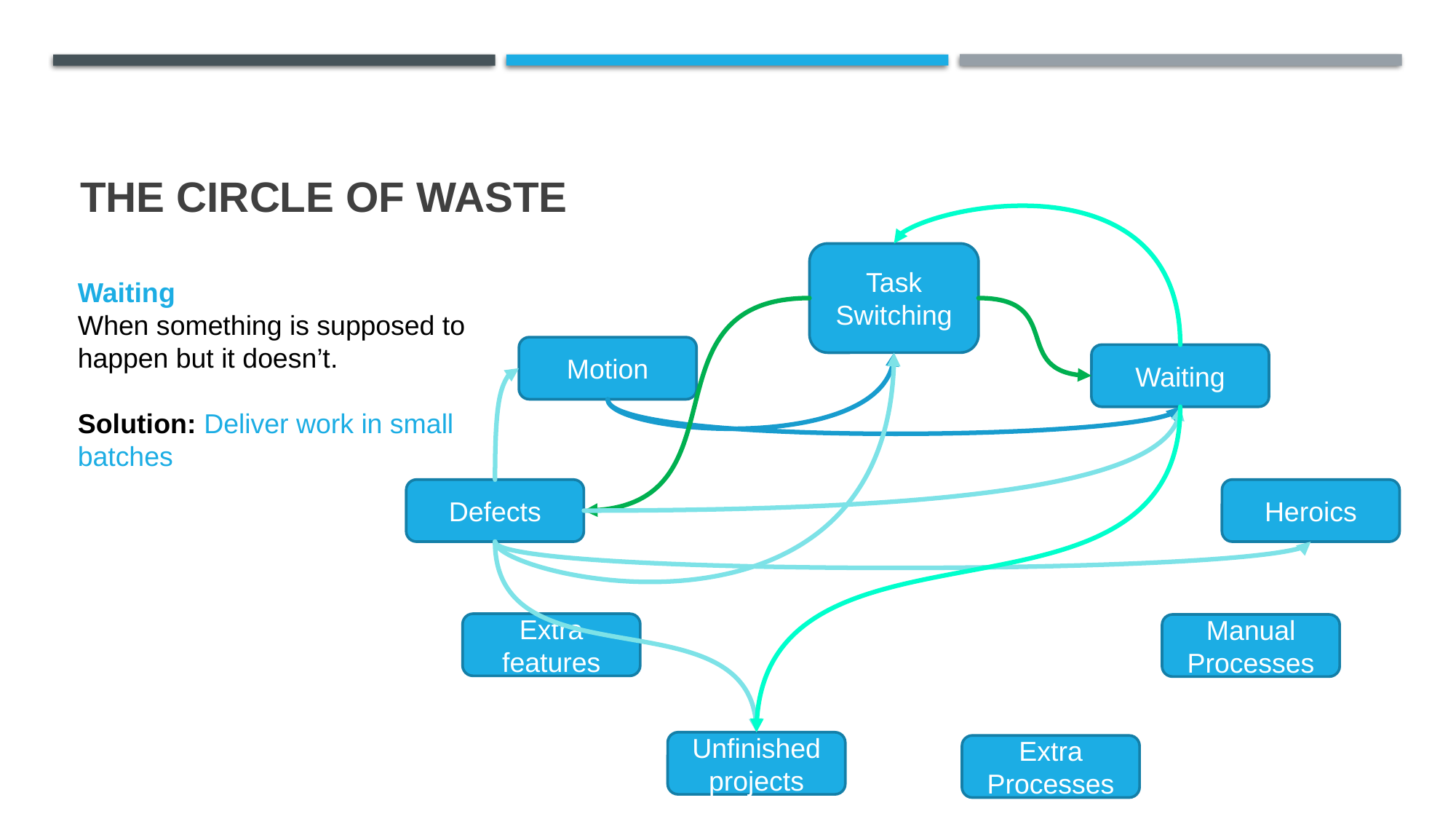

# The circle of waste
Task Switching
Waiting
When something is supposed to
happen but it doesn’t.
Solution: Deliver work in small batches
Motion
Waiting
Defects
Heroics
Extra features
Manual Processes
Unfinished projects
Extra Processes